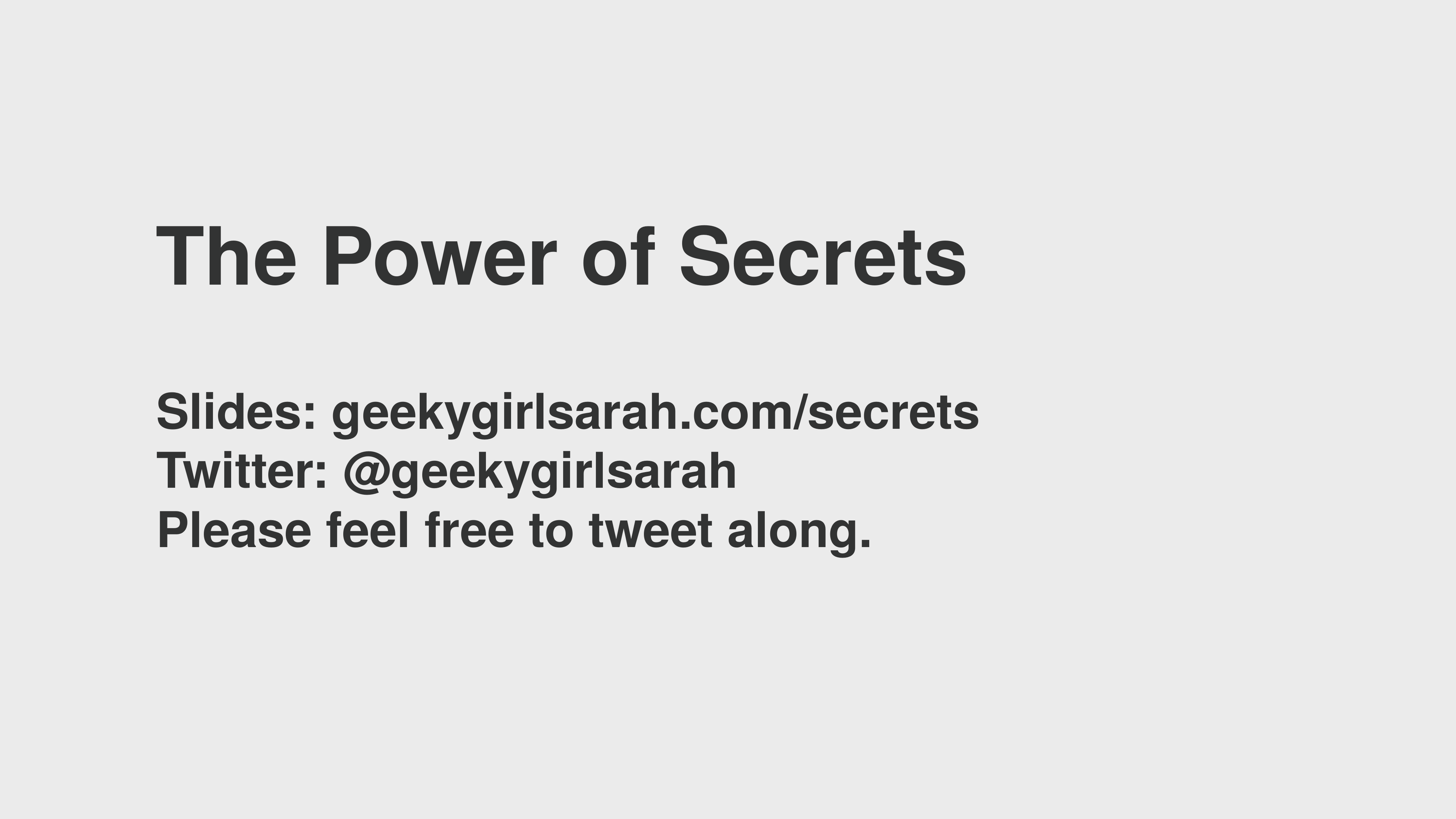

# The Power of Secrets
Slides: geekygirlsarah.com/secrets
Twitter: @geekygirlsarah
Please feel free to tweet along.